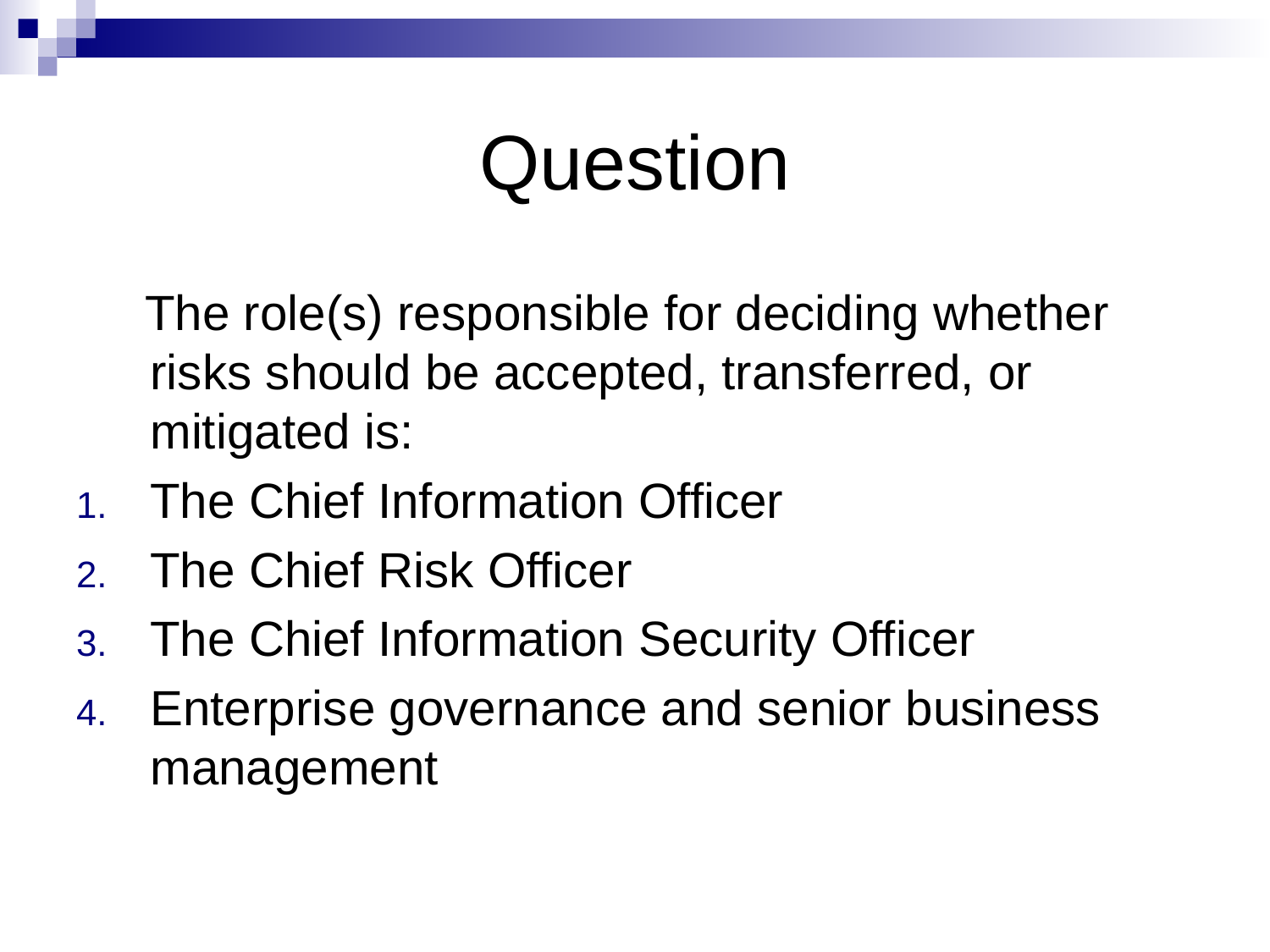

# Question
     The role(s) responsible for deciding whether risks should be accepted, transferred, or mitigated is:
The Chief Information Officer
The Chief Risk Officer
The Chief Information Security Officer
Enterprise governance and senior business management